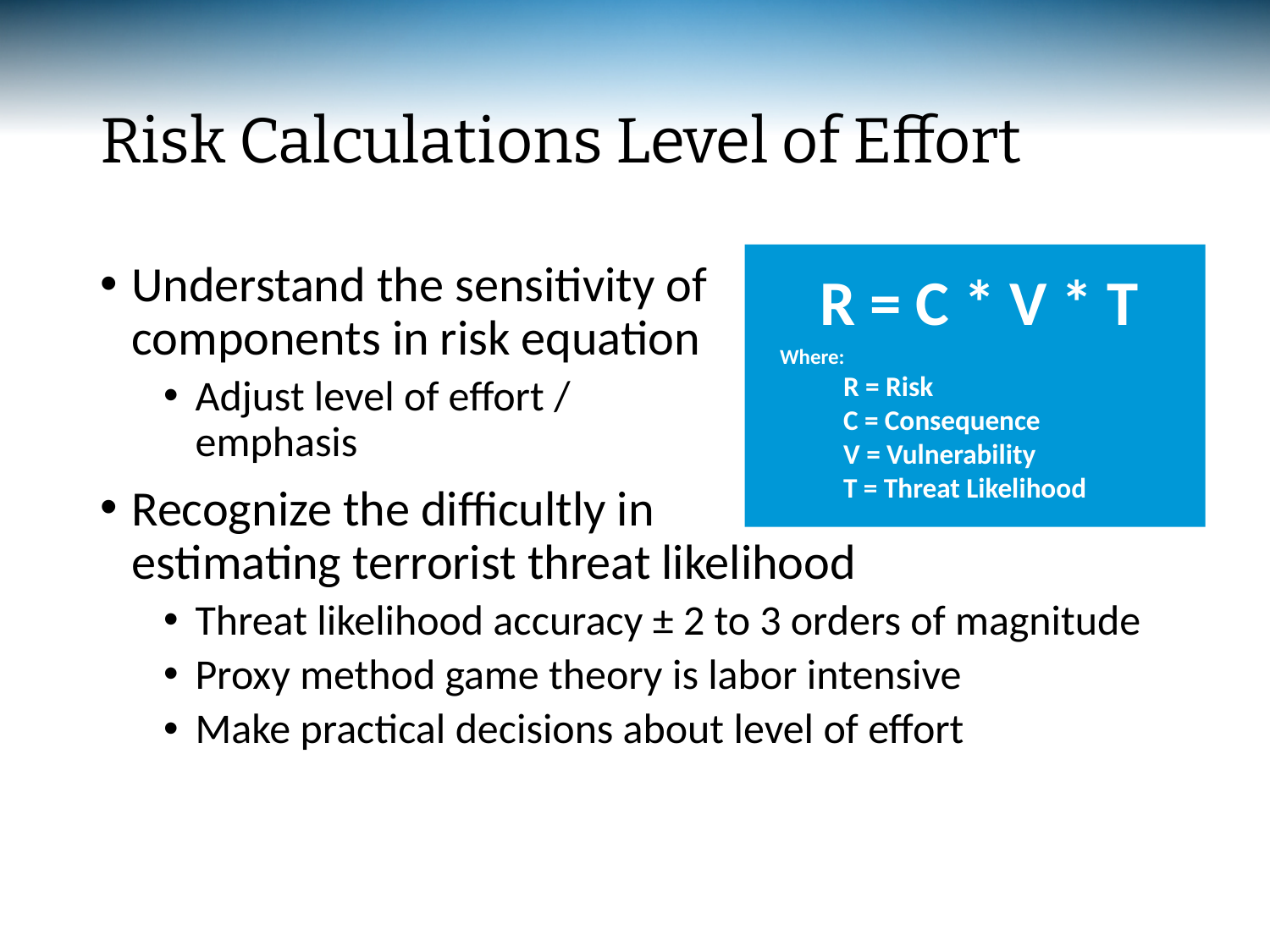

# Risk Calculations Level of Effort

R = C * V * T
Where:
R = Risk
C = Consequence
V = Vulnerability
T = Threat Likelihood
Understand the sensitivity of
components in risk equation
Adjust level of effort /
emphasis
Recognize the difficultly in
estimating terrorist threat likelihood
Threat likelihood accuracy ± 2 to 3 orders of magnitude
Proxy method game theory is labor intensive
Make practical decisions about level of effort